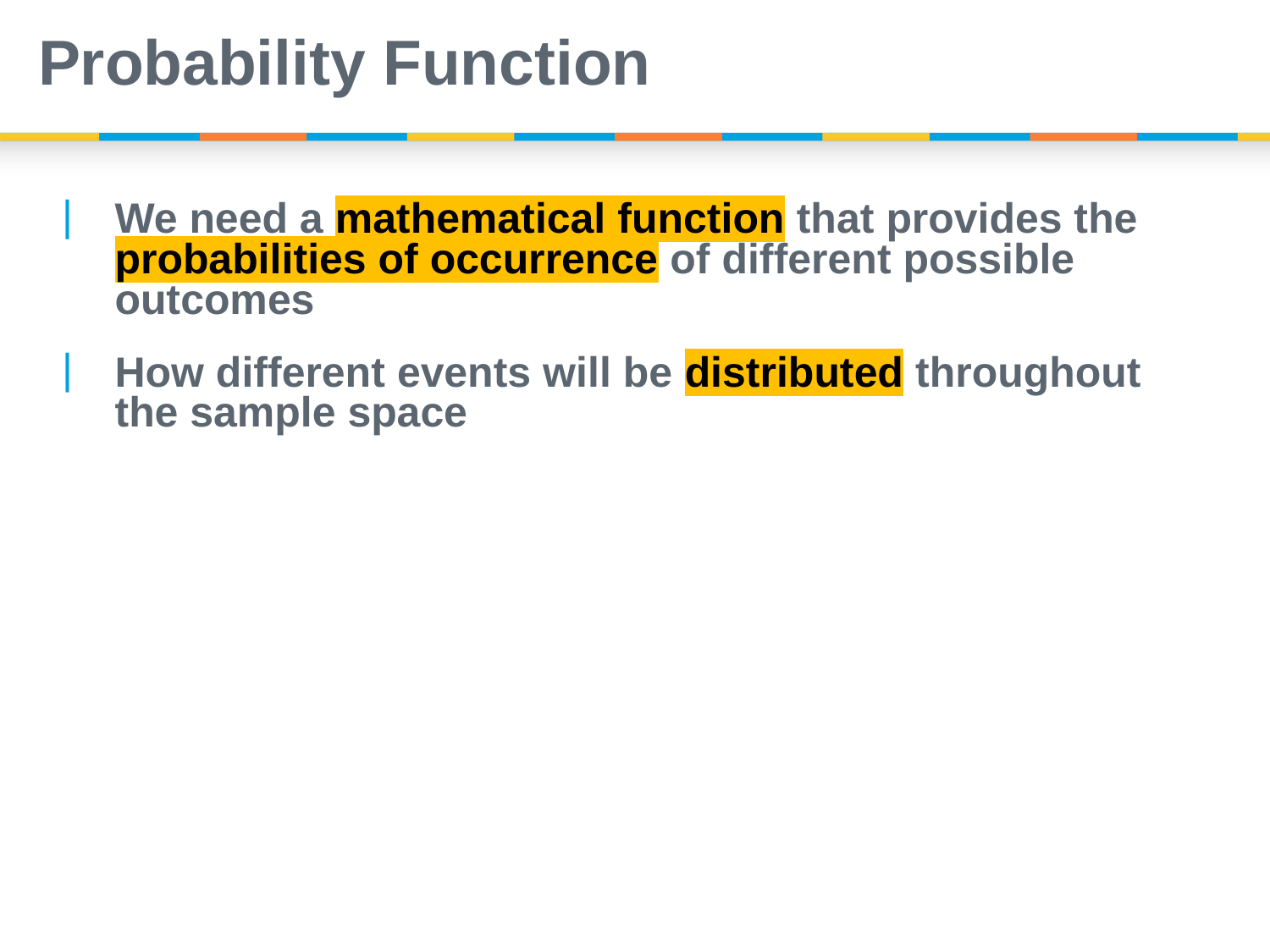

# Probability Function
We need a mathematical function that provides the probabilities of occurrence of different possible outcomes
How different events will be distributed throughout the sample space